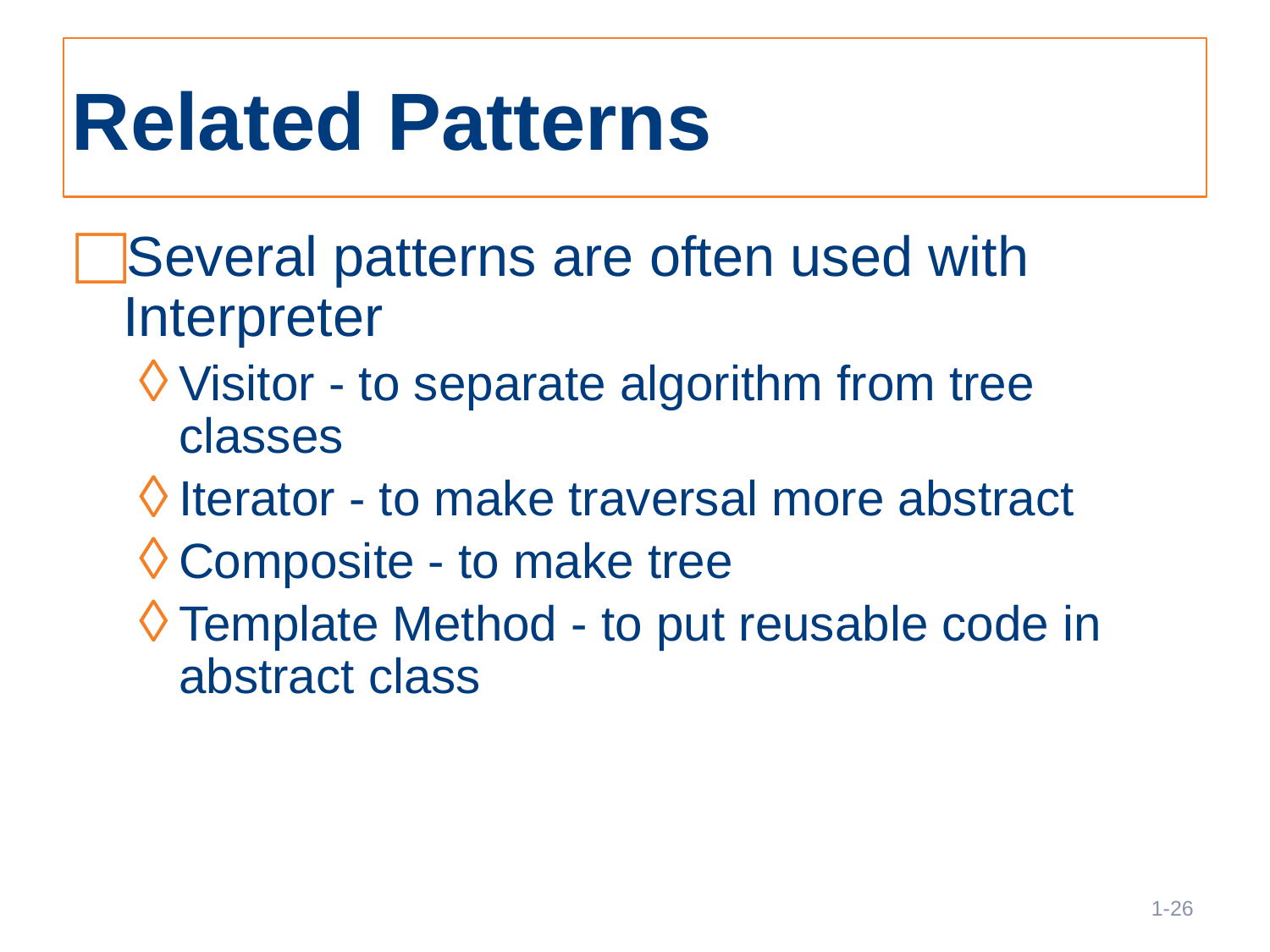

# Related Patterns
Several patterns are often used with Interpreter
Visitor - to separate algorithm from tree classes
Iterator - to make traversal more abstract
Composite - to make tree
Template Method - to put reusable code in abstract class
26